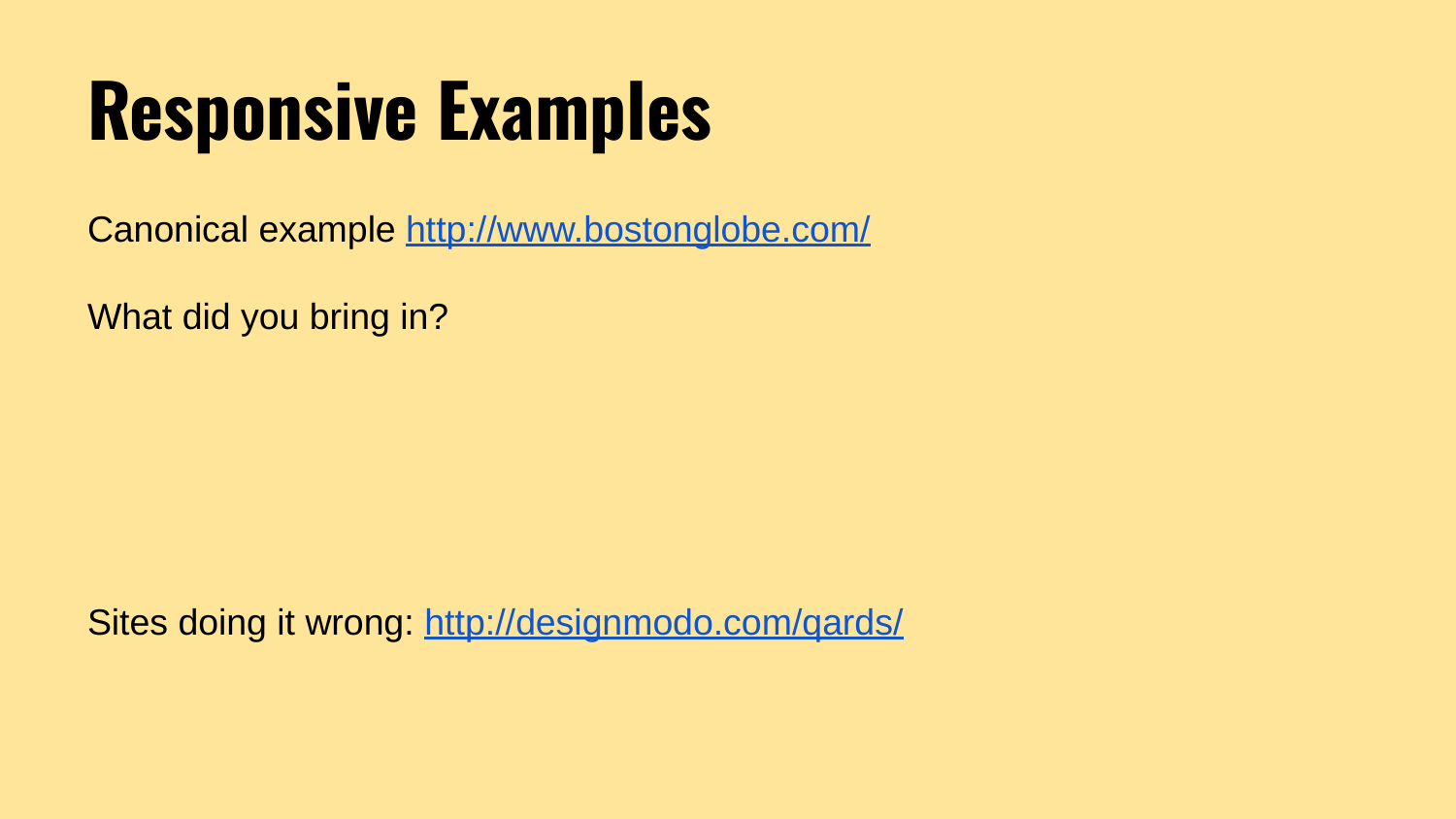

# Responsive Examples
Canonical example http://www.bostonglobe.com/

What did you bring in?

Sites doing it wrong: http://designmodo.com/qards/